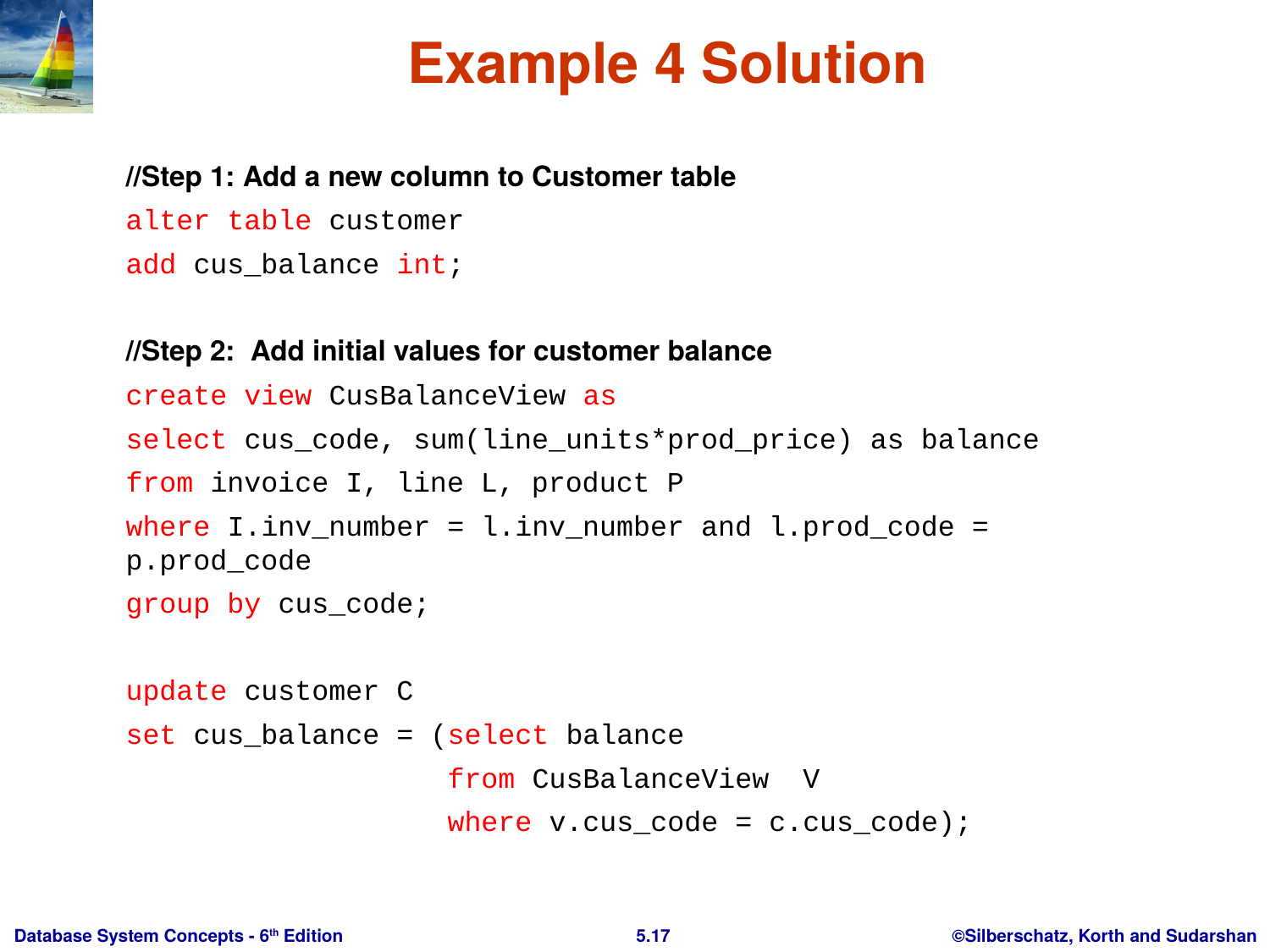

# Example 4 Solution
//Step 1: Add a new column to Customer table
alter table customer
add cus_balance int;

//Step 2:  Add initial values for customer balance
create view CusBalanceView as
select cus_code, sum(line_units*prod_price) as balance
from invoice I, line L, product P
where I.inv_number = l.inv_number and l.prod_code = p.prod_code
group by cus_code;

update customer C
set cus_balance = (select balance
		    from CusBalanceView  V
		    where v.cus_code = c.cus_code);